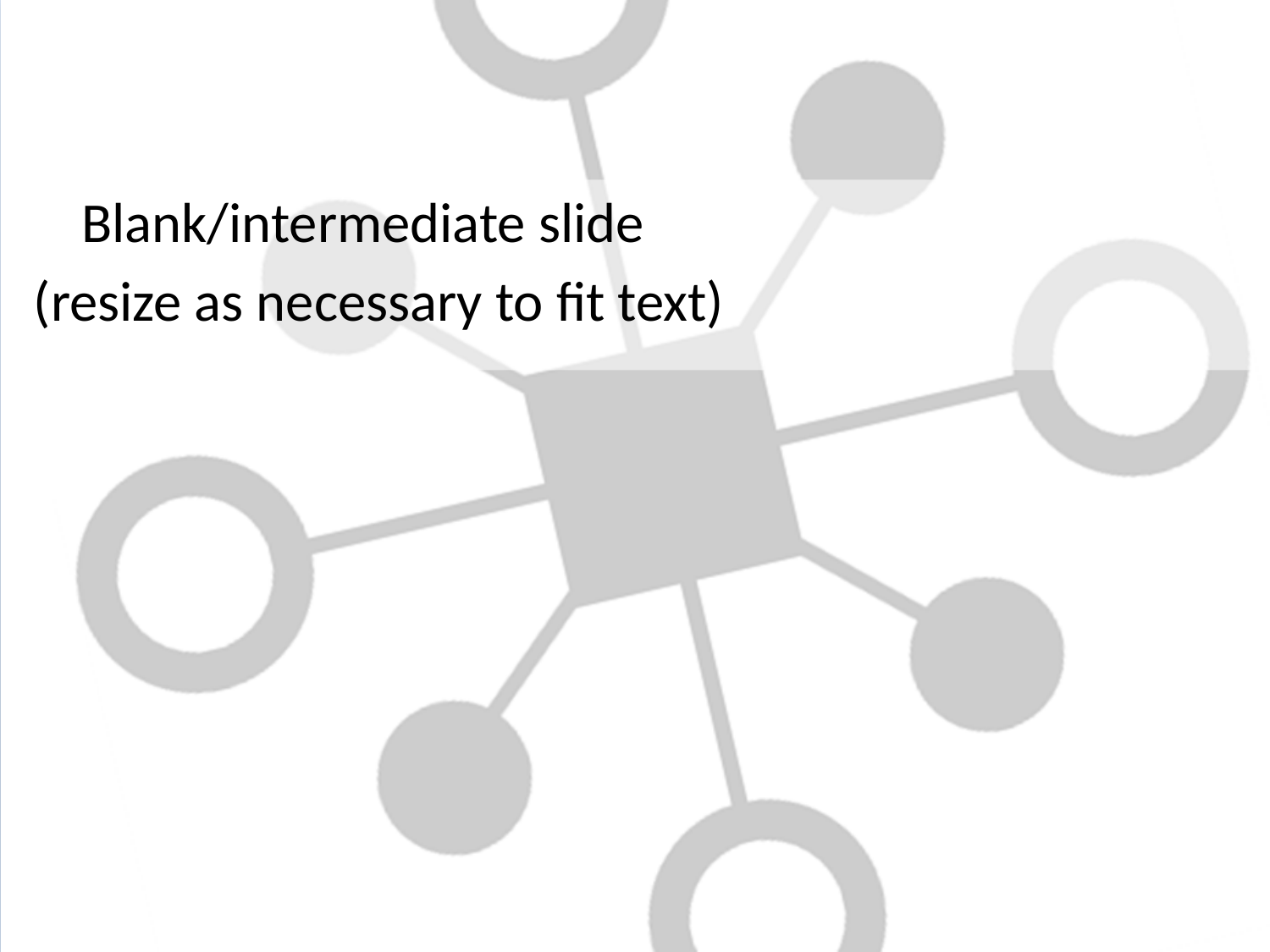

Blank/intermediate slide
(resize as necessary to fit text)